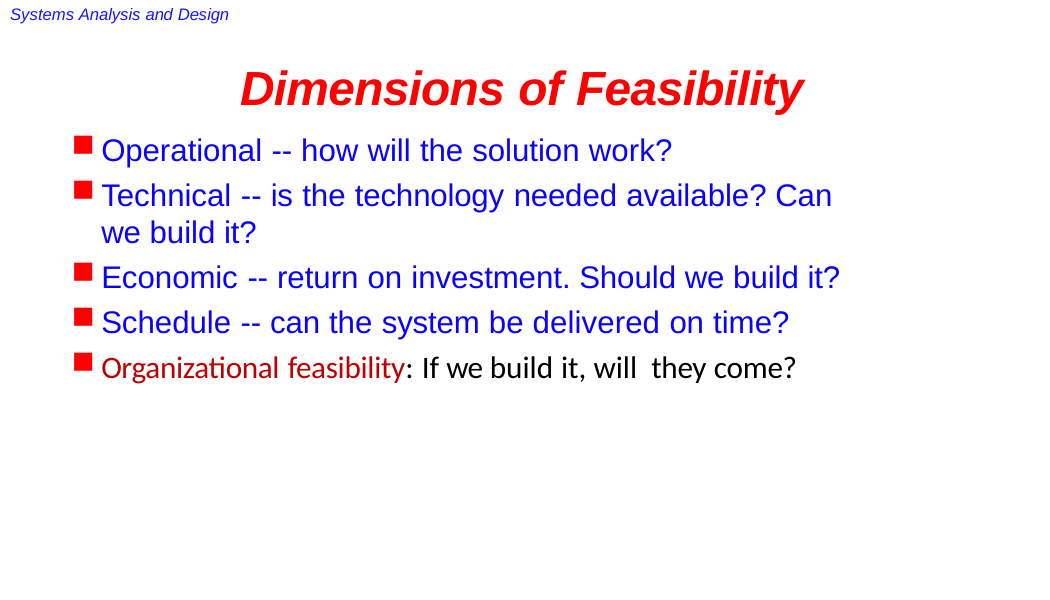

Systems Analysis and Design
# Dimensions of Feasibility
Operational -- how will the solution work?
Technical -- is the technology needed available? Can we build it?
Economic -- return on investment. Should we build it?
Schedule -- can the system be delivered on time?
Organizational feasibility: If we build it, will  they come?